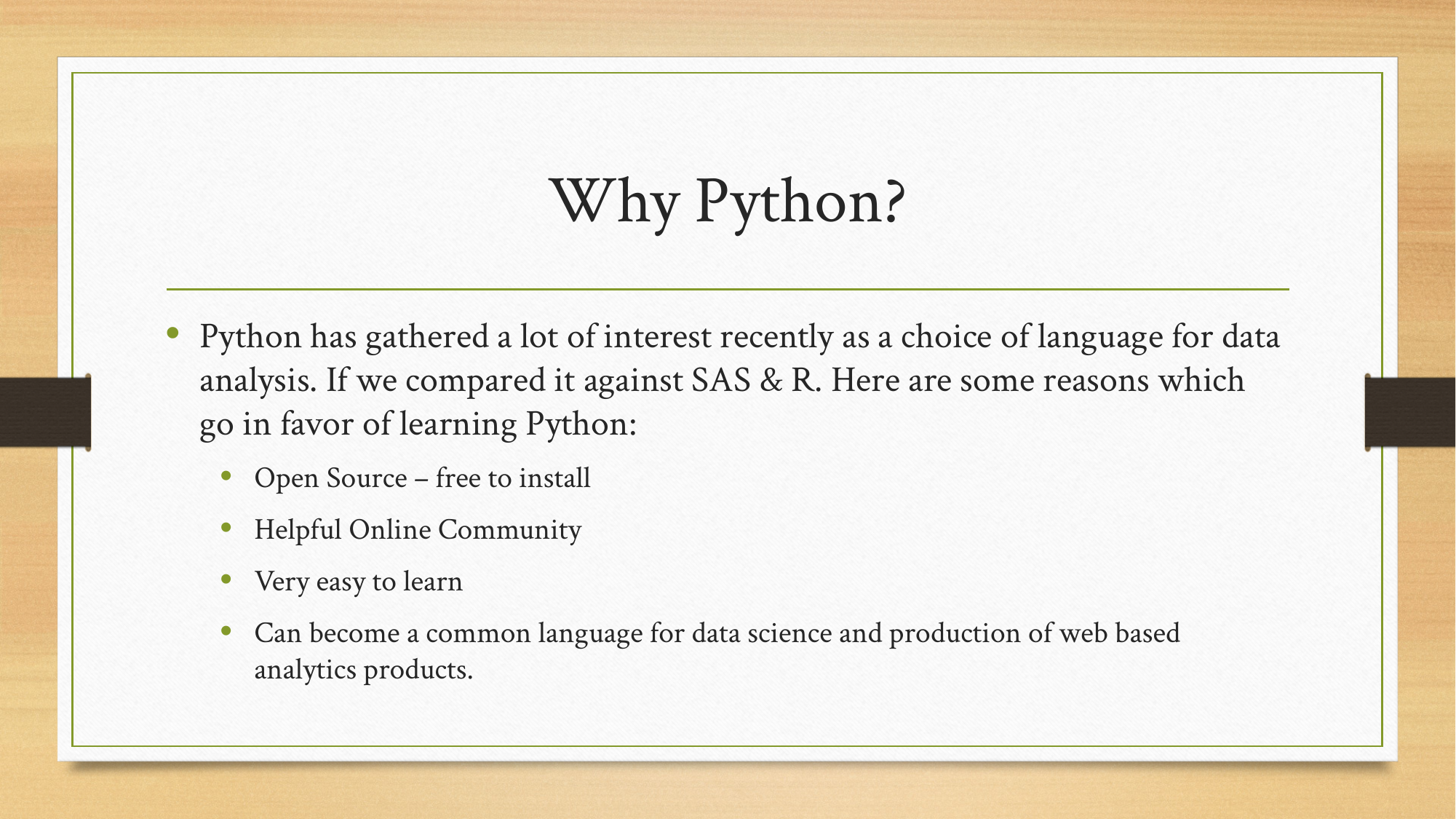

# Why Python?
Python has gathered a lot of interest recently as a choice of language for data analysis. If we compared it against SAS & R. Here are some reasons which go in favor of learning Python:
Open Source – free to install
Helpful Online Community
Very easy to learn
Can become a common language for data science and production of web based analytics products.